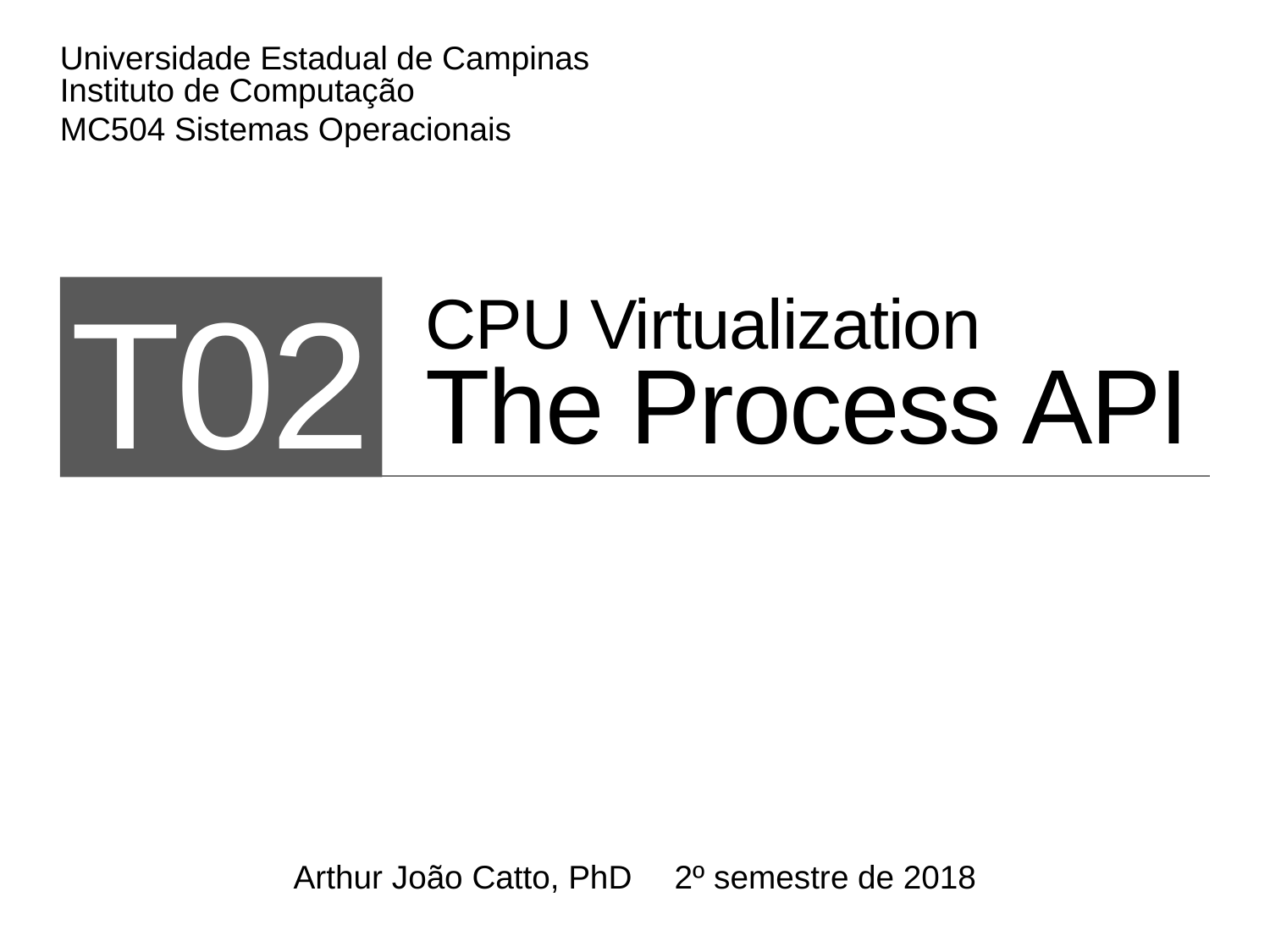

# CPU Virtualization The Process API
T02